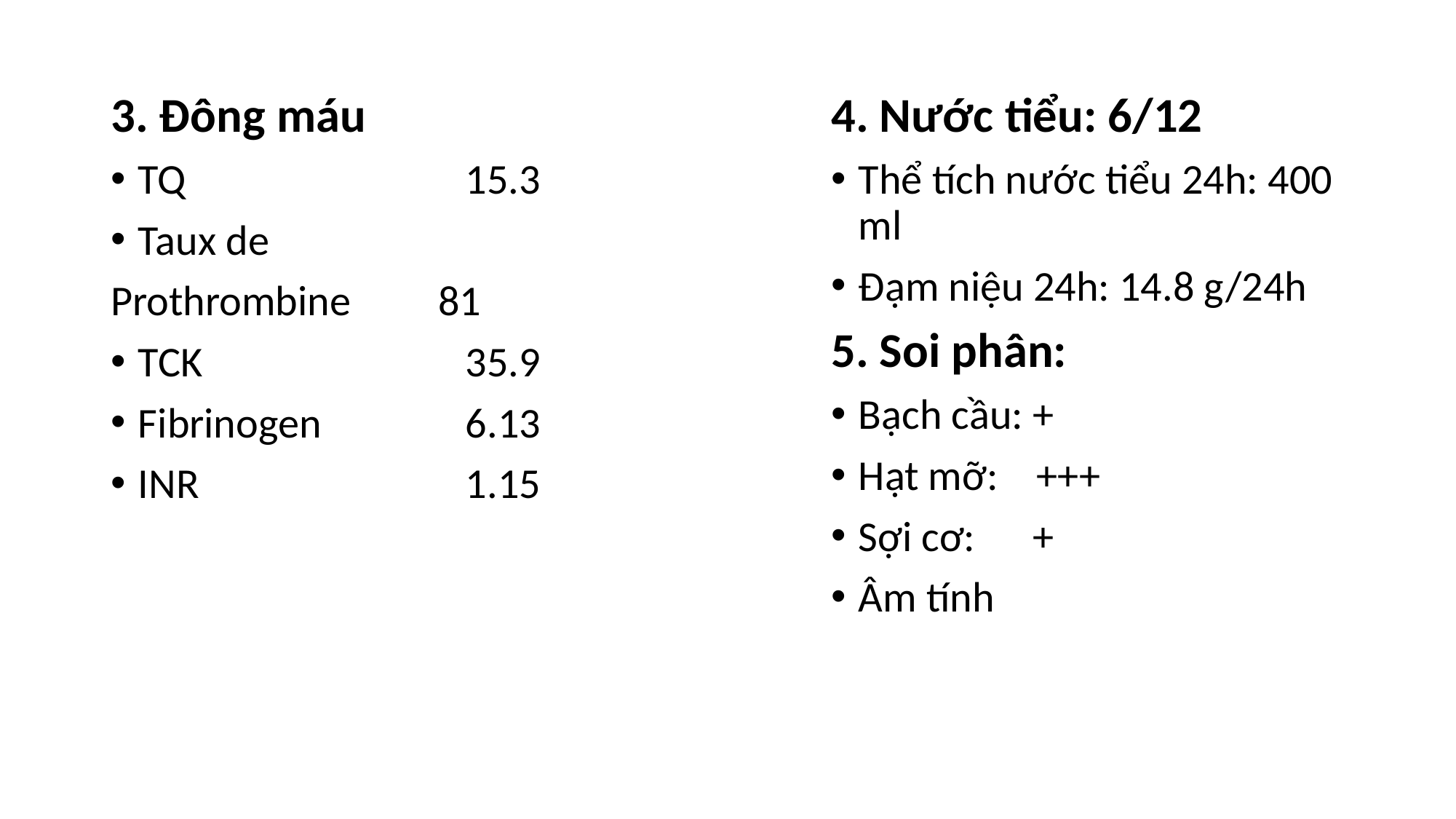

3. Đông máu
TQ			15.3
Taux de
Prothrombine	81
TCK			35.9
Fibrinogen		6.13
INR			1.15

4. Nước tiểu: 6/12
Thể tích nước tiểu 24h: 400 ml
Đạm niệu 24h: 14.8 g/24h
5. Soi phân:
Bạch cầu: +
Hạt mỡ:    +++
Sợi cơ:      +
Âm tính